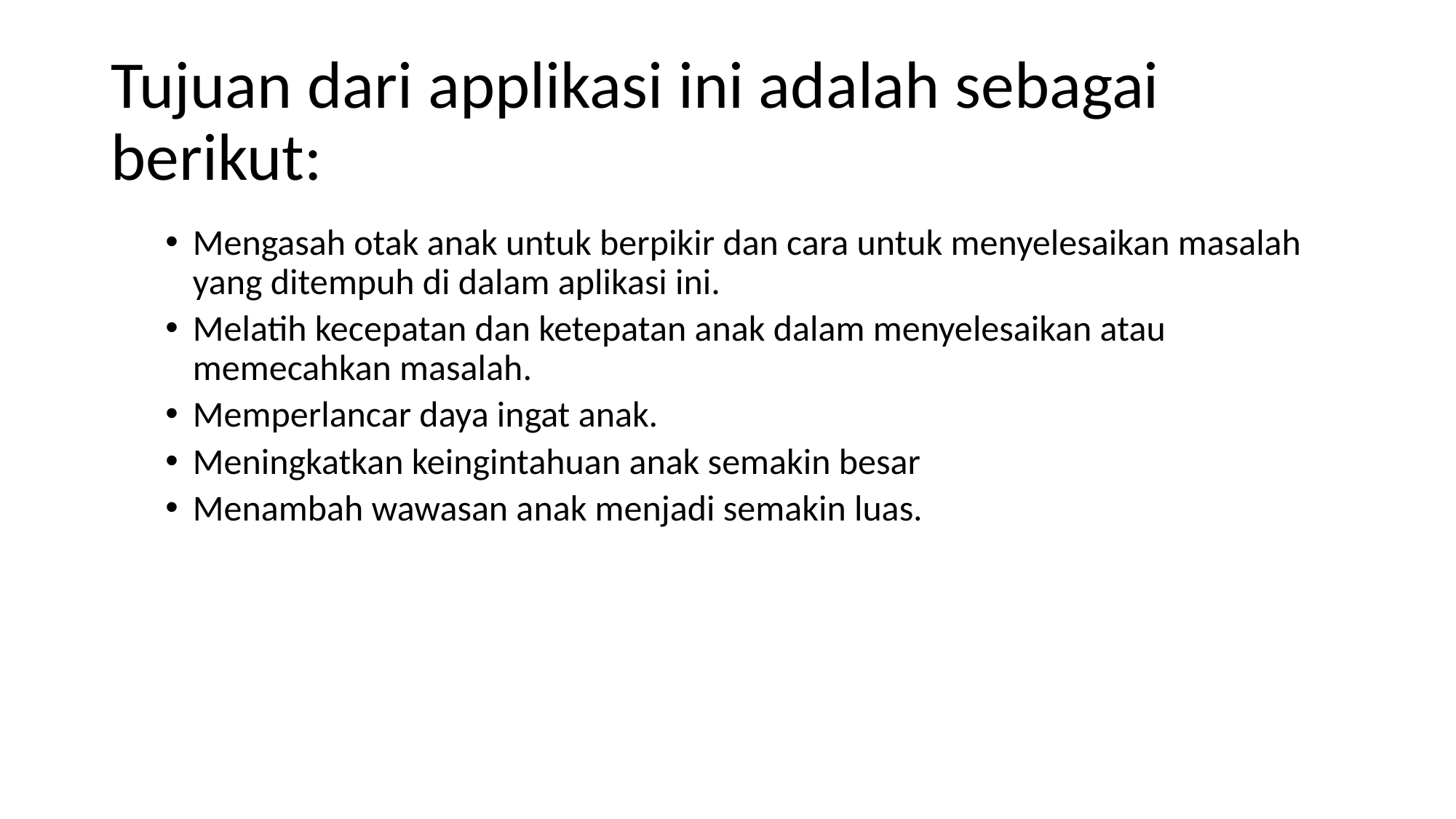

# Tujuan dari applikasi ini adalah sebagai berikut:
Mengasah otak anak untuk berpikir dan cara untuk menyelesaikan masalah yang ditempuh di dalam aplikasi ini.
Melatih kecepatan dan ketepatan anak dalam menyelesaikan atau memecahkan masalah.
Memperlancar daya ingat anak.
Meningkatkan keingintahuan anak semakin besar
Menambah wawasan anak menjadi semakin luas.